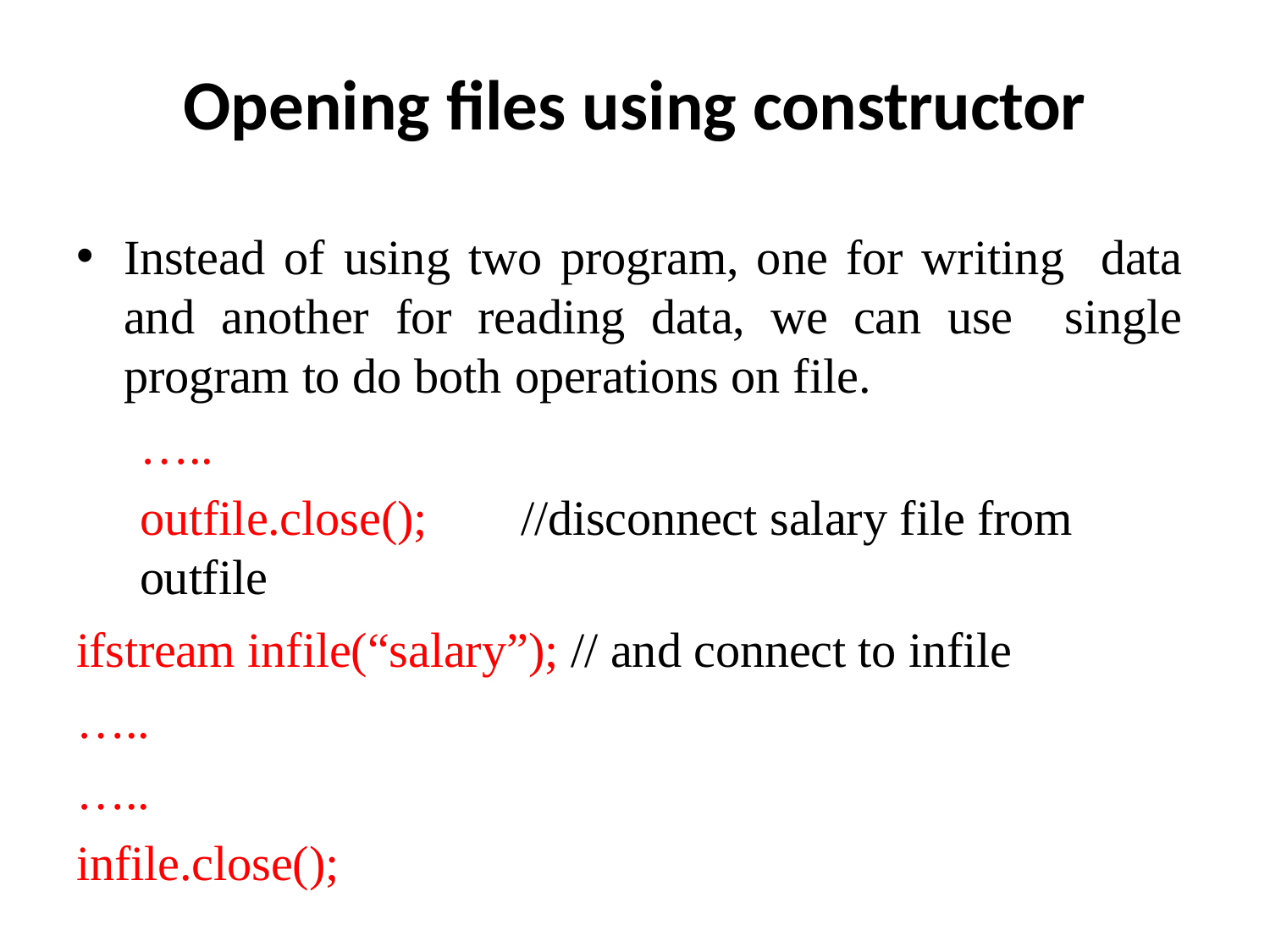

Opening files using constructor
Instead of using two program, one for writing  data and another for reading data, we can use  single program to do both operations on file.
…..
outfile.close();	//disconnect salary file from outfile
ifstream infile(“salary”); // and connect to infile
…..
…..
infile.close();